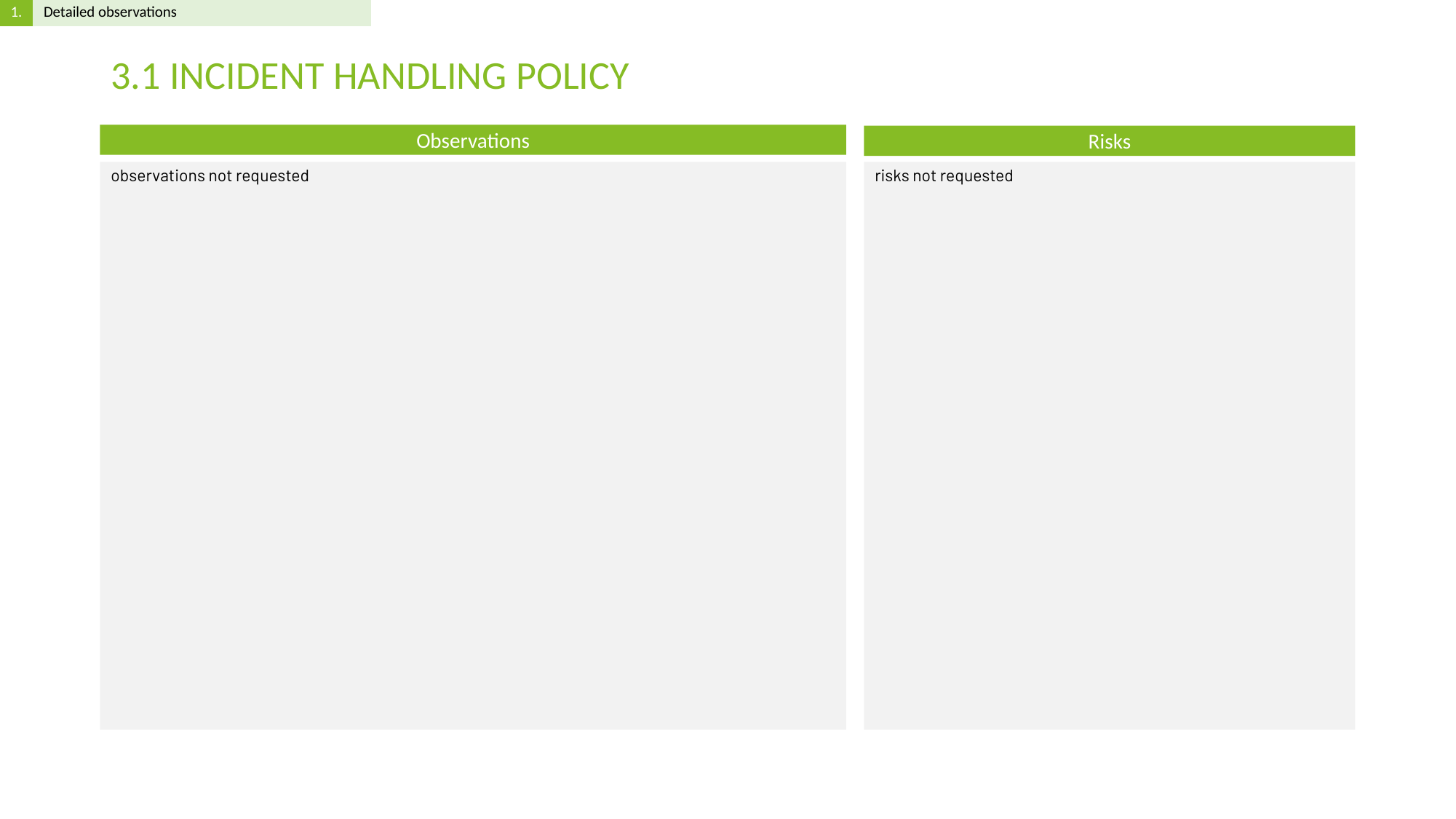

# 3.1 INCIDENT HANDLING POLICY
observations not requested
risks not requested